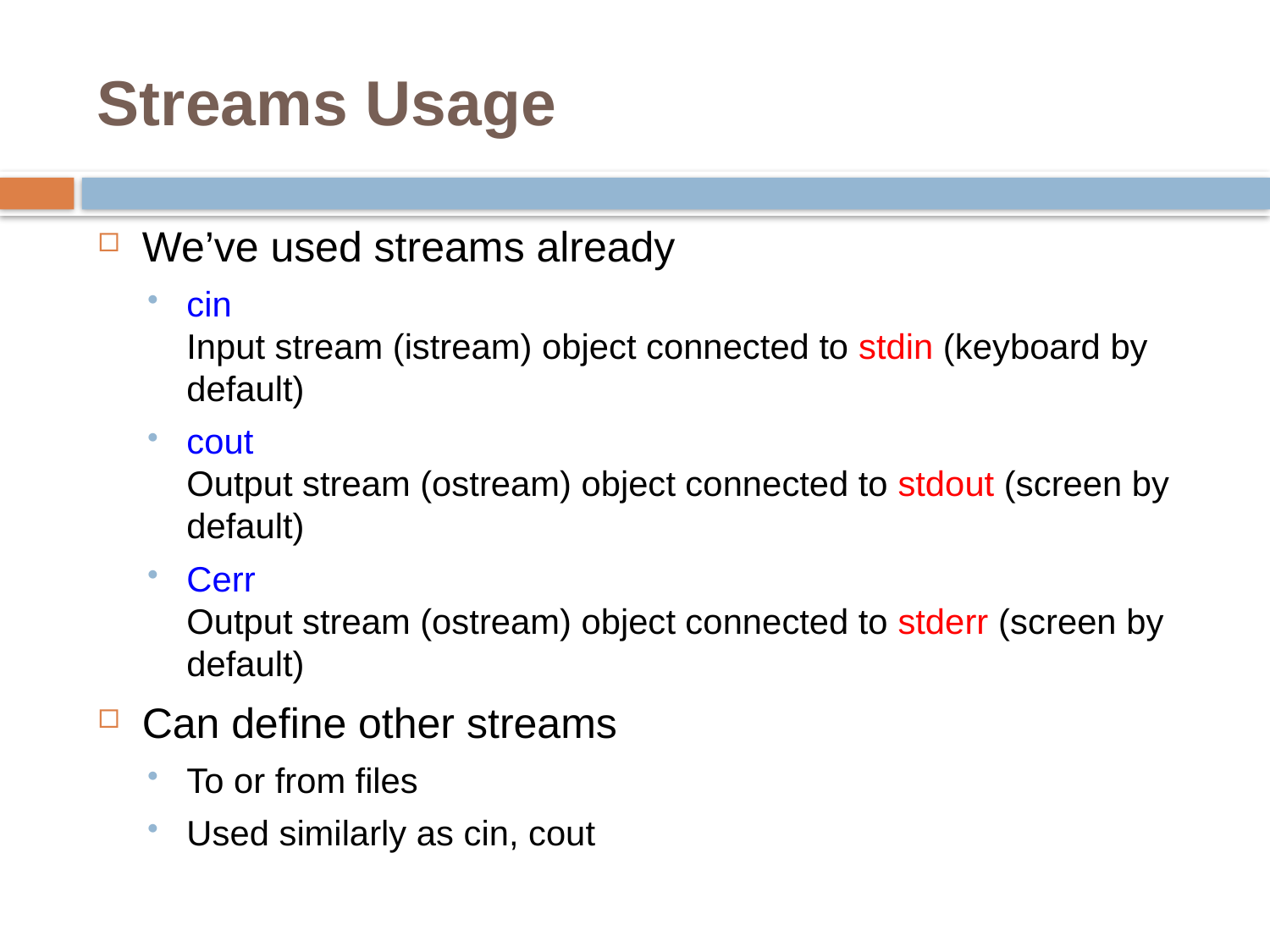

# Streams Usage
We’ve used streams already
cin
Input stream (istream) object connected to stdin (keyboard by default)
cout
Output stream (ostream) object connected to stdout (screen by default)
Cerr
Output stream (ostream) object connected to stderr (screen by default)
Can define other streams
To or from files
Used similarly as cin, cout